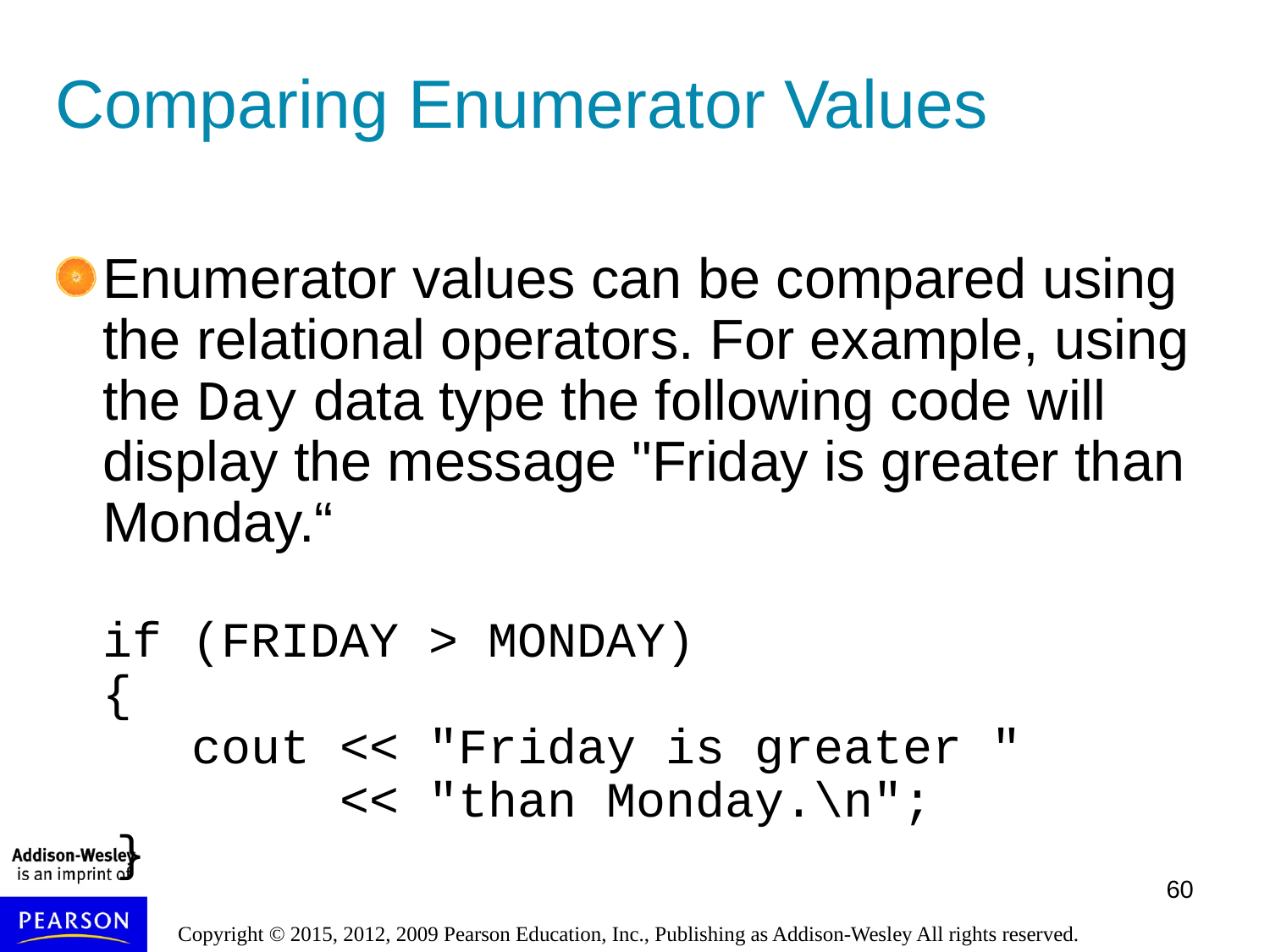

# Comparing Enumerator Values
Enumerator values can be compared using the relational operators. For example, using the Day data type the following code will display the message "Friday is greater than Monday.“
if (FRIDAY > MONDAY)
{
   cout << "Friday is greater "
        << "than Monday.\n";
 }
60